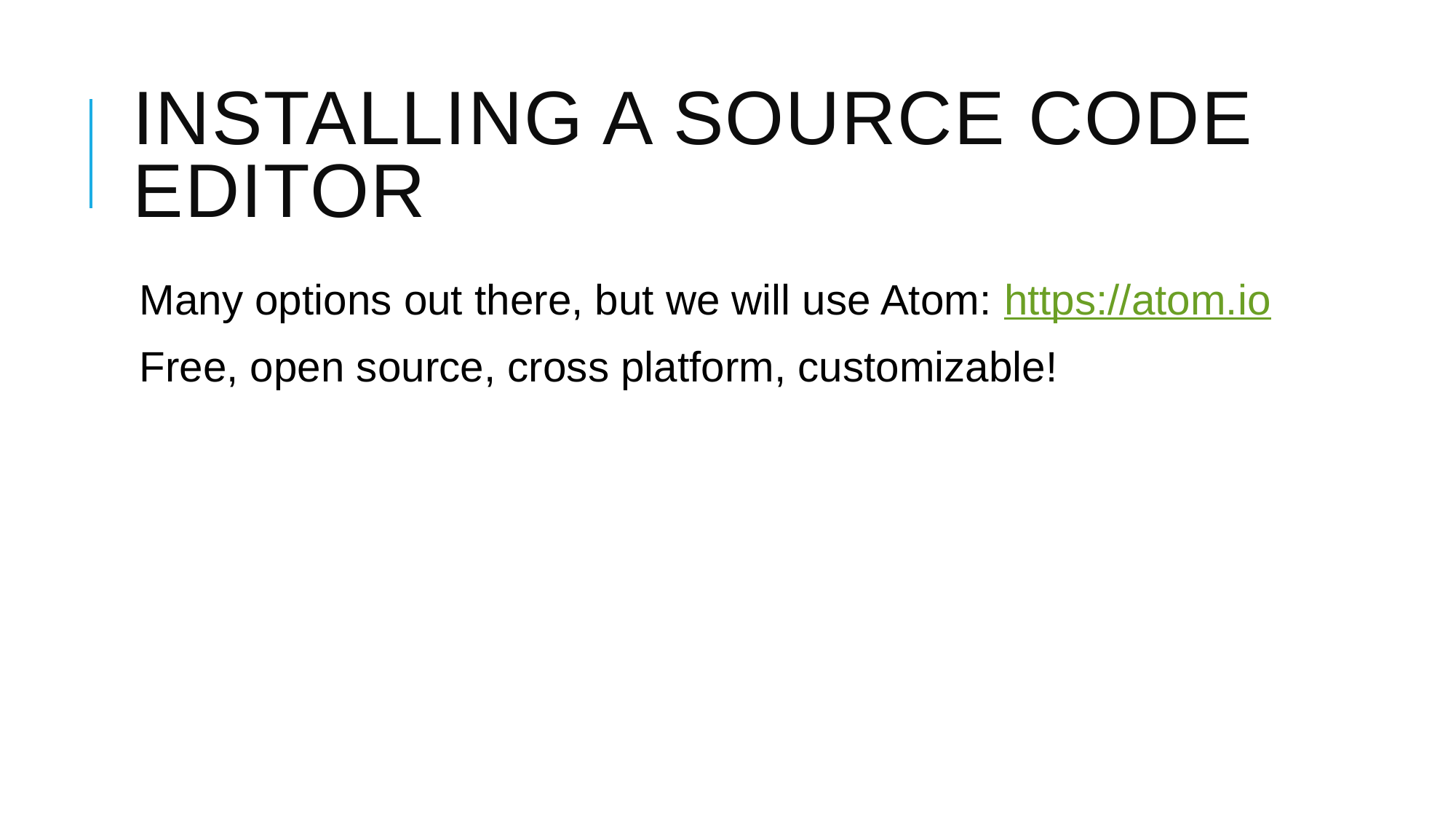

# Installing a source code editor
Many options out there, but we will use Atom: https://atom.io
Free, open source, cross platform, customizable!